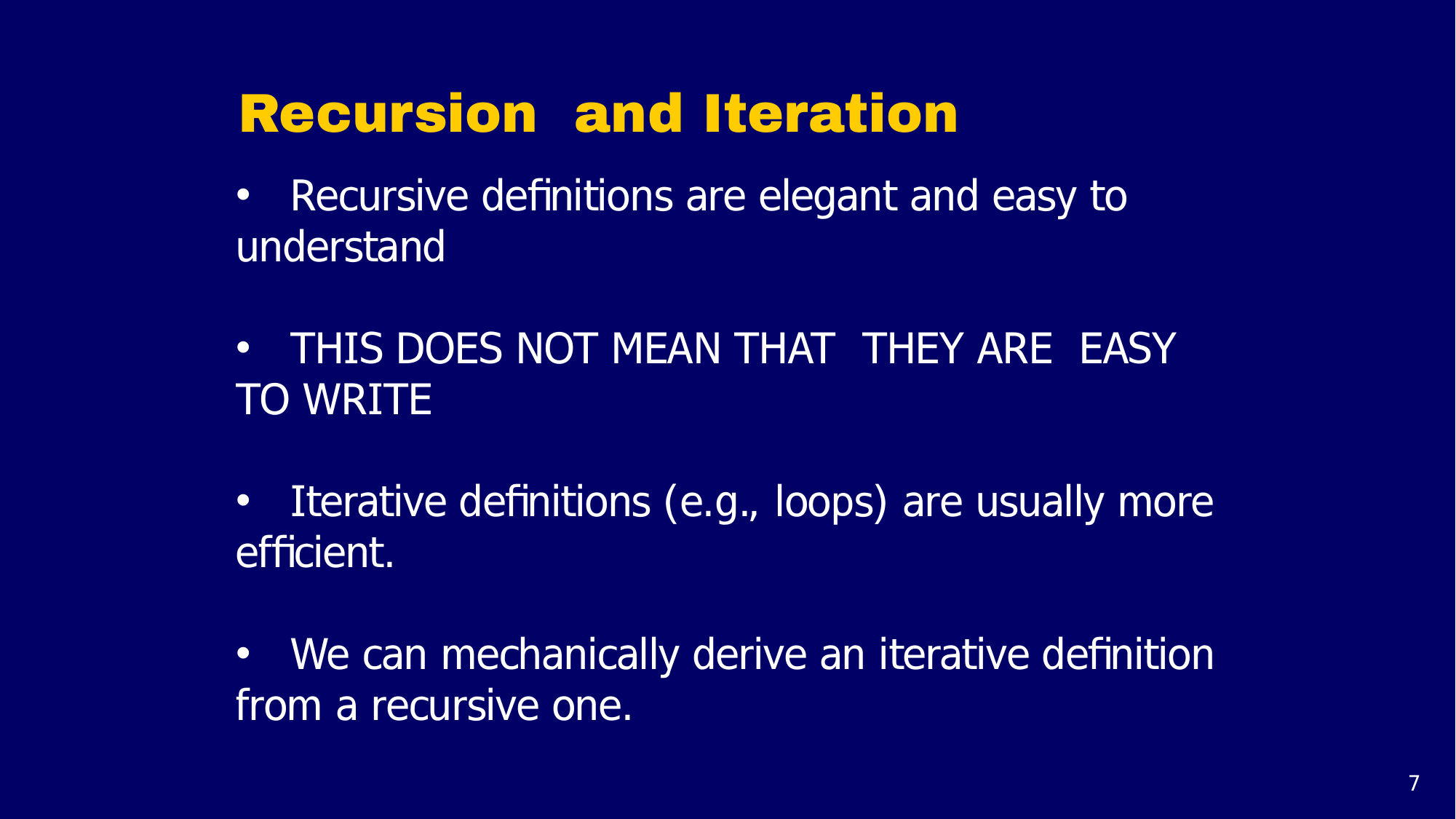

# Recursion  and Iteration
Recursive definitions are elegant and easy to
understand

THIS DOES NOT MEAN THAT  THEY ARE  EASY
TO WRITE

Iterative definitions (e.g., loops) are usually more
efficient.

We can mechanically derive an iterative definition
from a recursive one.

7